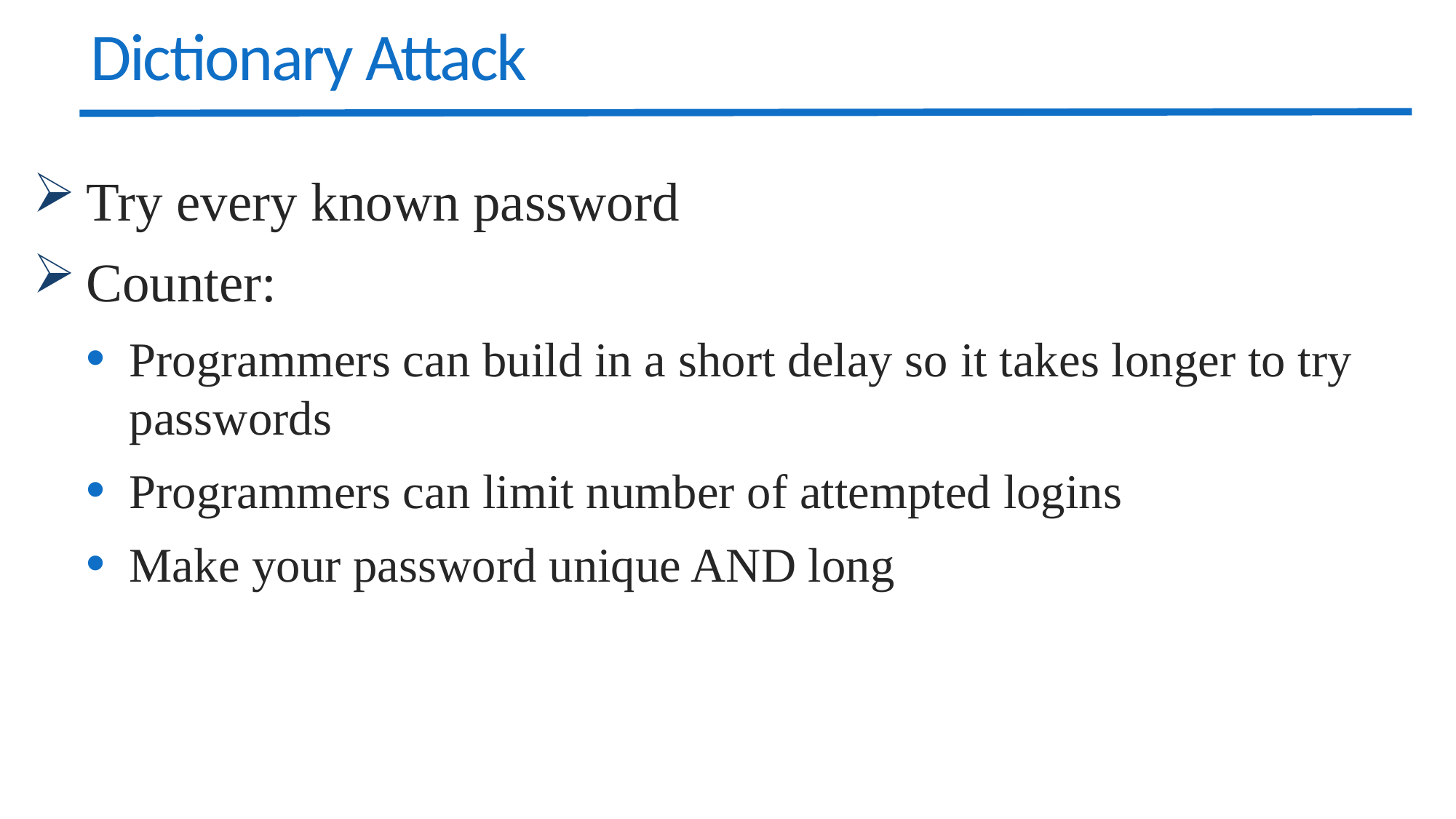

# Dictionary Attack
Try every known password
Counter:
Programmers can build in a short delay so it takes longer to try passwords
Programmers can limit number of attempted logins
Make your password unique AND long